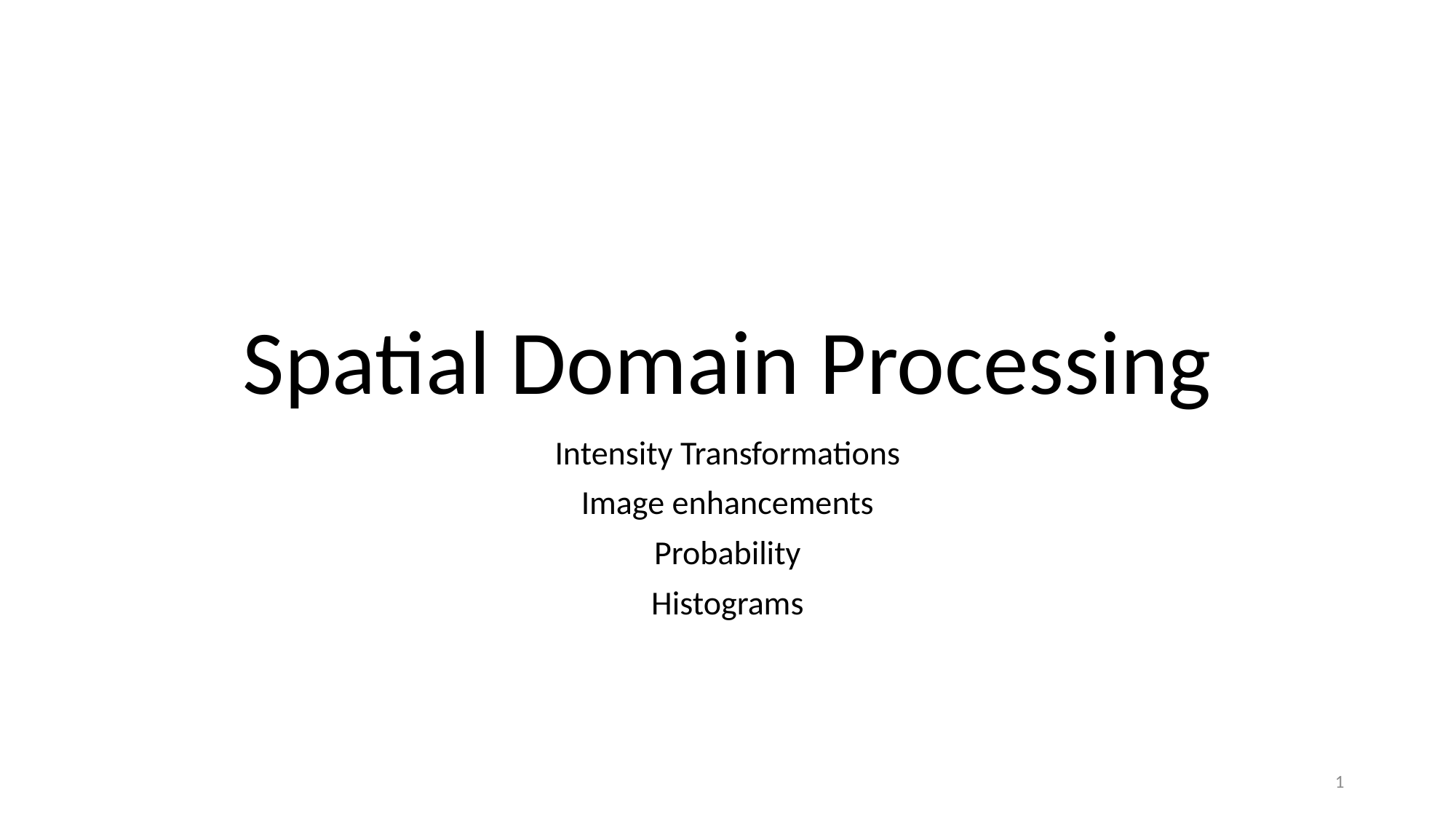

# Spatial Domain Processing
Intensity Transformations
Image enhancements
Probability
Histograms
1